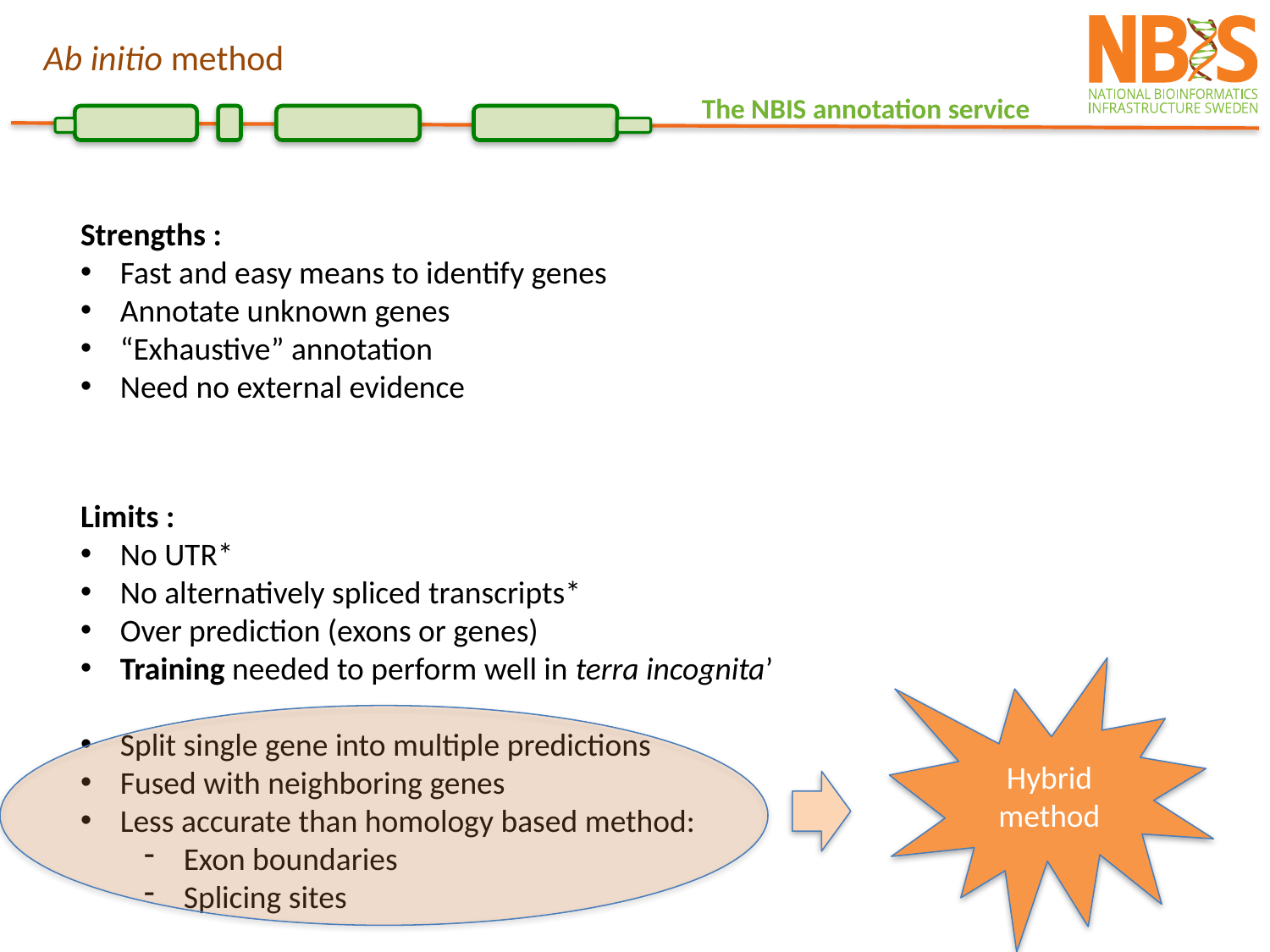

Ab initio method
Strengths :
Fast and easy means to identify genes
Annotate unknown genes
“Exhaustive” annotation
Need no external evidence

Limits :
No UTR*
No alternatively spliced transcripts*
Over prediction (exons or genes)
Training needed to perform well in terra incognita’

Split single gene into multiple predictions
Fused with neighboring genes
Less accurate than homology based method:
Exon boundaries
Splicing sites
Hybrid method